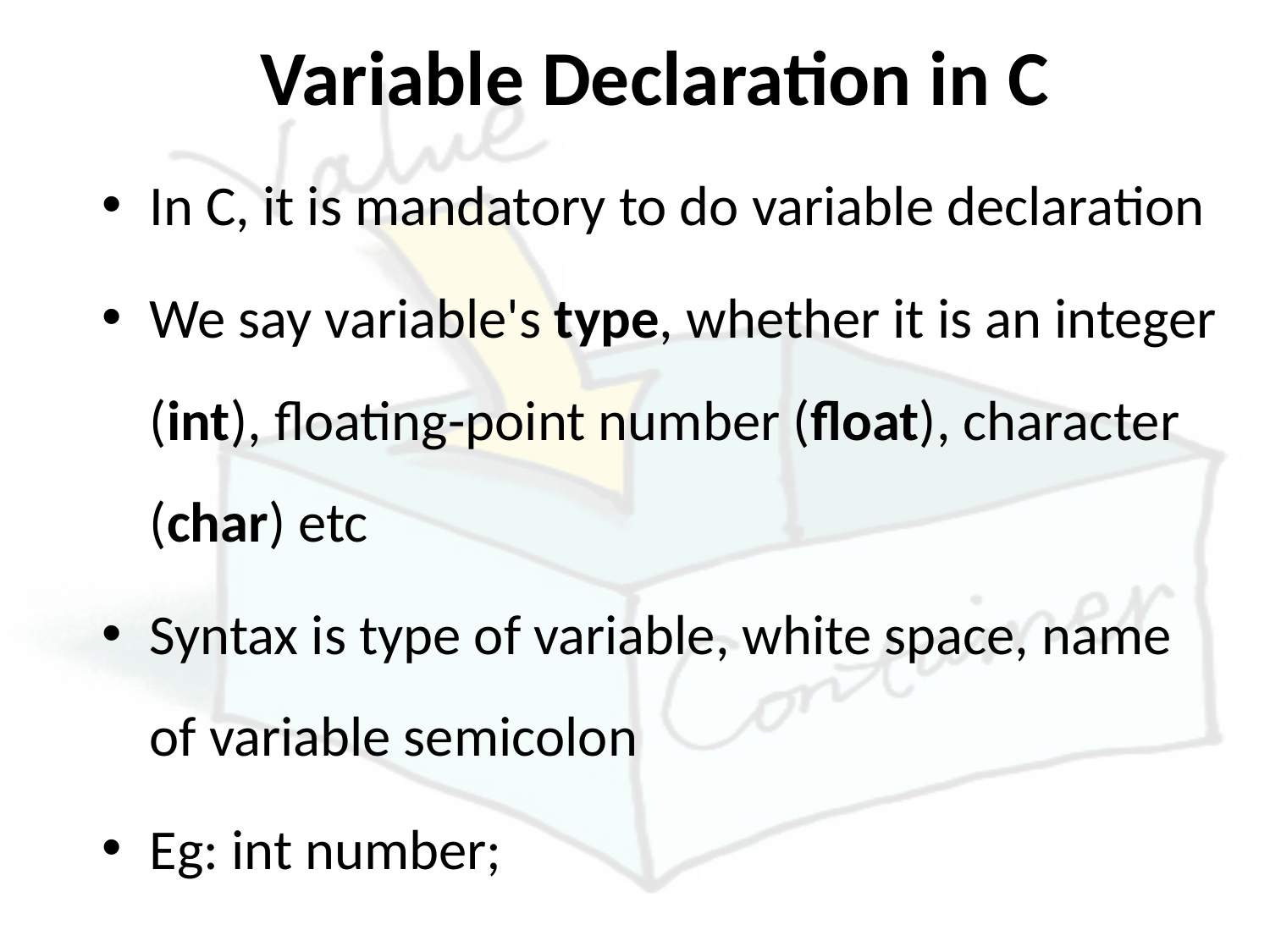

# Variable Declaration in C
In C, it is mandatory to do variable declaration
We say variable's type, whether it is an integer (int), floating-point number (float), character (char) etc
Syntax is type of variable, white space, name of variable semicolon
Eg: int number;